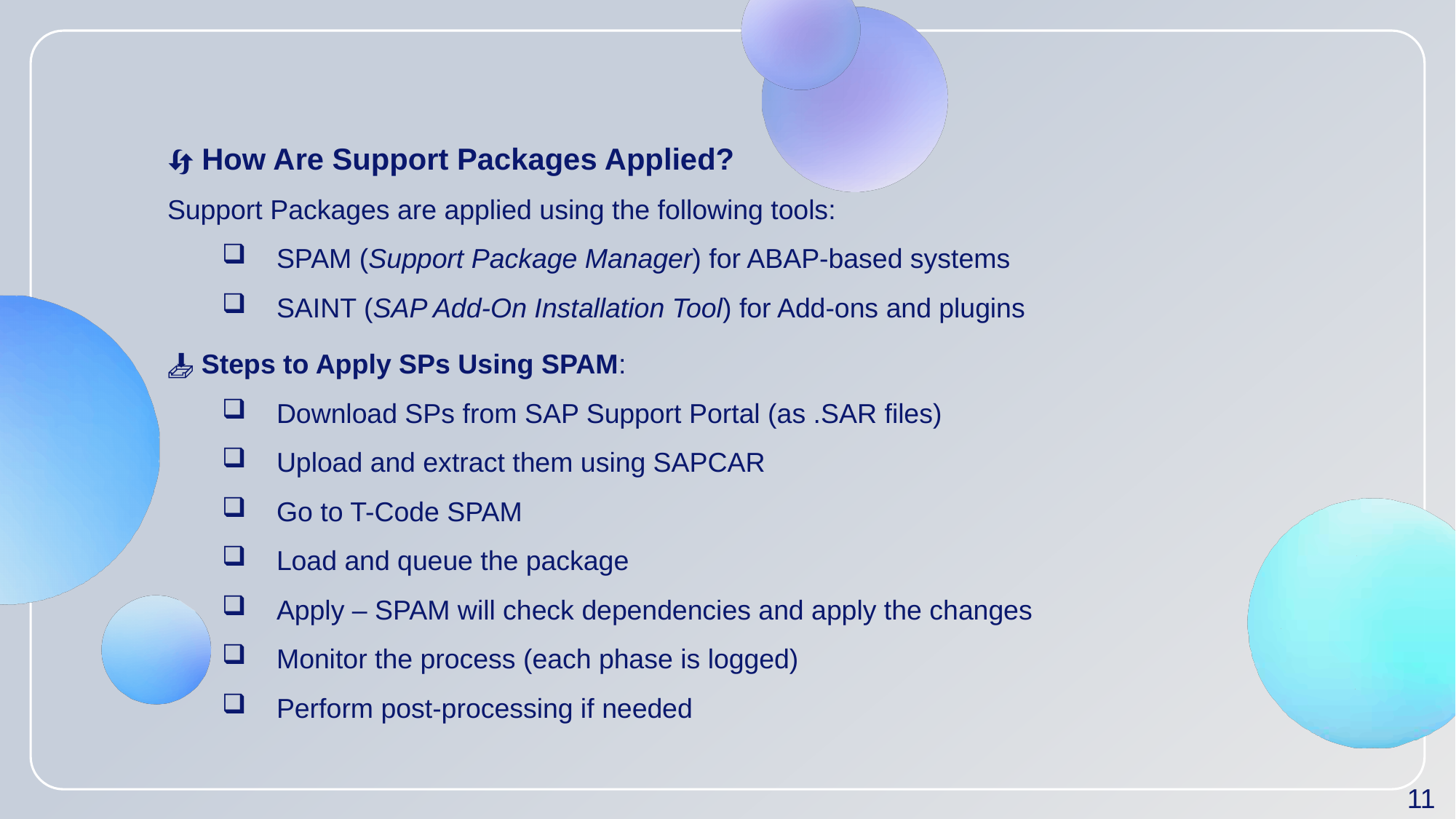

🔄 How Are Support Packages Applied?
Support Packages are applied using the following tools:
SPAM (Support Package Manager) for ABAP-based systems
SAINT (SAP Add-On Installation Tool) for Add-ons and plugins
📥 Steps to Apply SPs Using SPAM:
Download SPs from SAP Support Portal (as .SAR files)
Upload and extract them using SAPCAR
Go to T-Code SPAM
Load and queue the package
Apply – SPAM will check dependencies and apply the changes
Monitor the process (each phase is logged)
Perform post-processing if needed
11